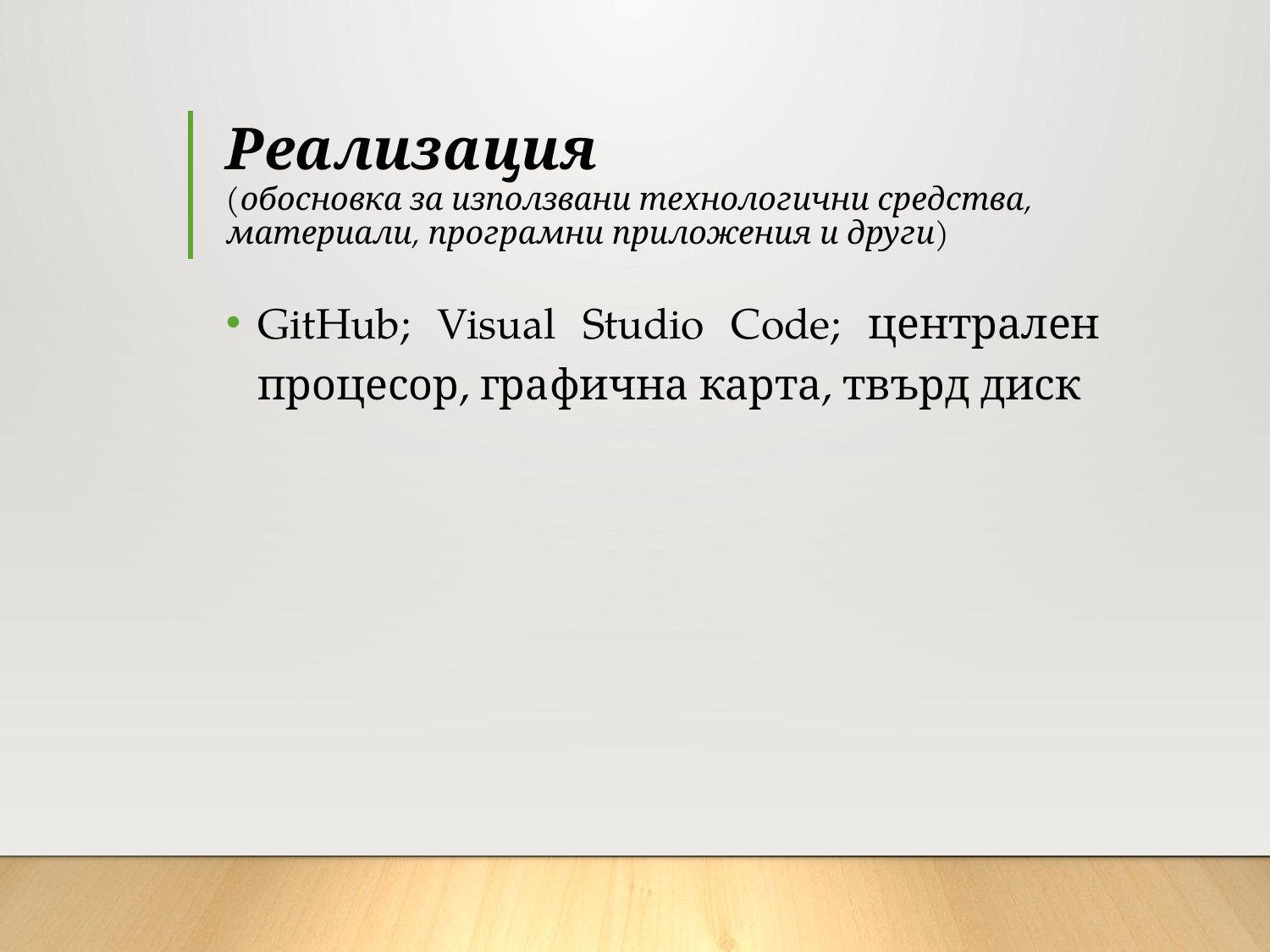

# Реализация (обосновка за използвани технологични средства, материали, програмни приложения и други)
GitHub; Visual Studio Code; централен процесор, графична карта, твърд диск